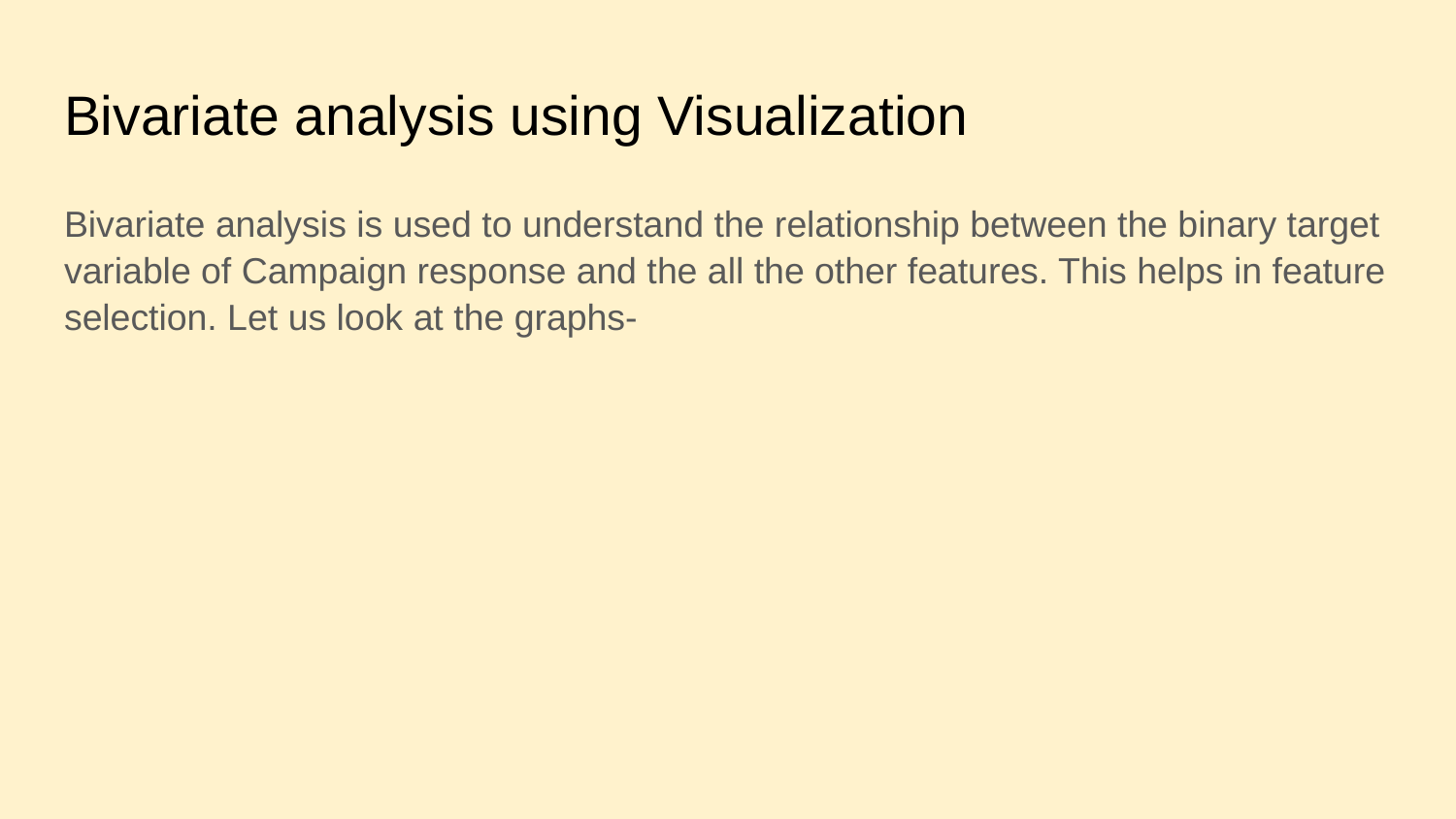

# Bivariate analysis using Visualization
Bivariate analysis is used to understand the relationship between the binary target variable of Campaign response and the all the other features. This helps in feature selection. Let us look at the graphs-